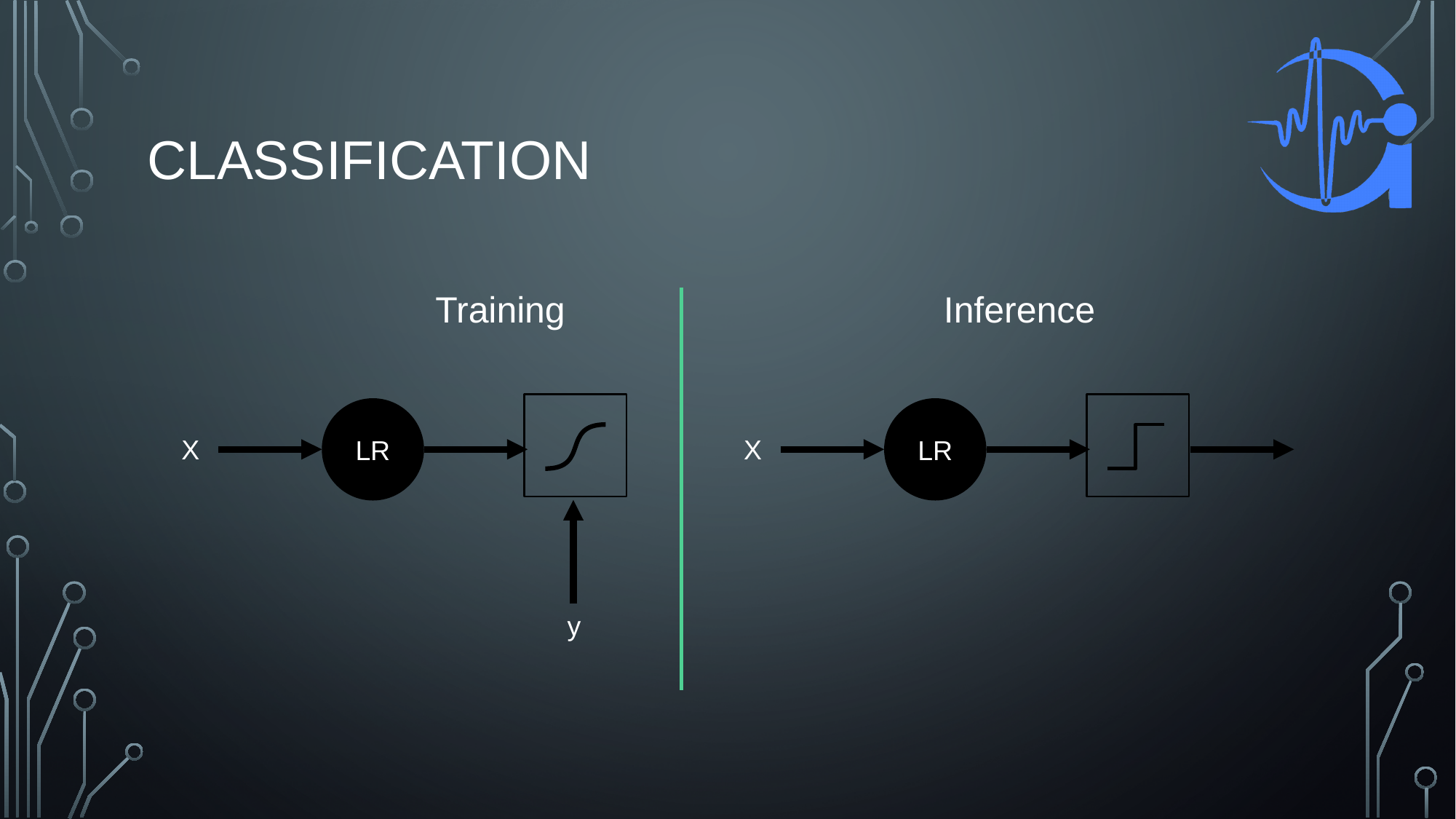

# Classification
Training
Inference

LR
LR
X
X
y